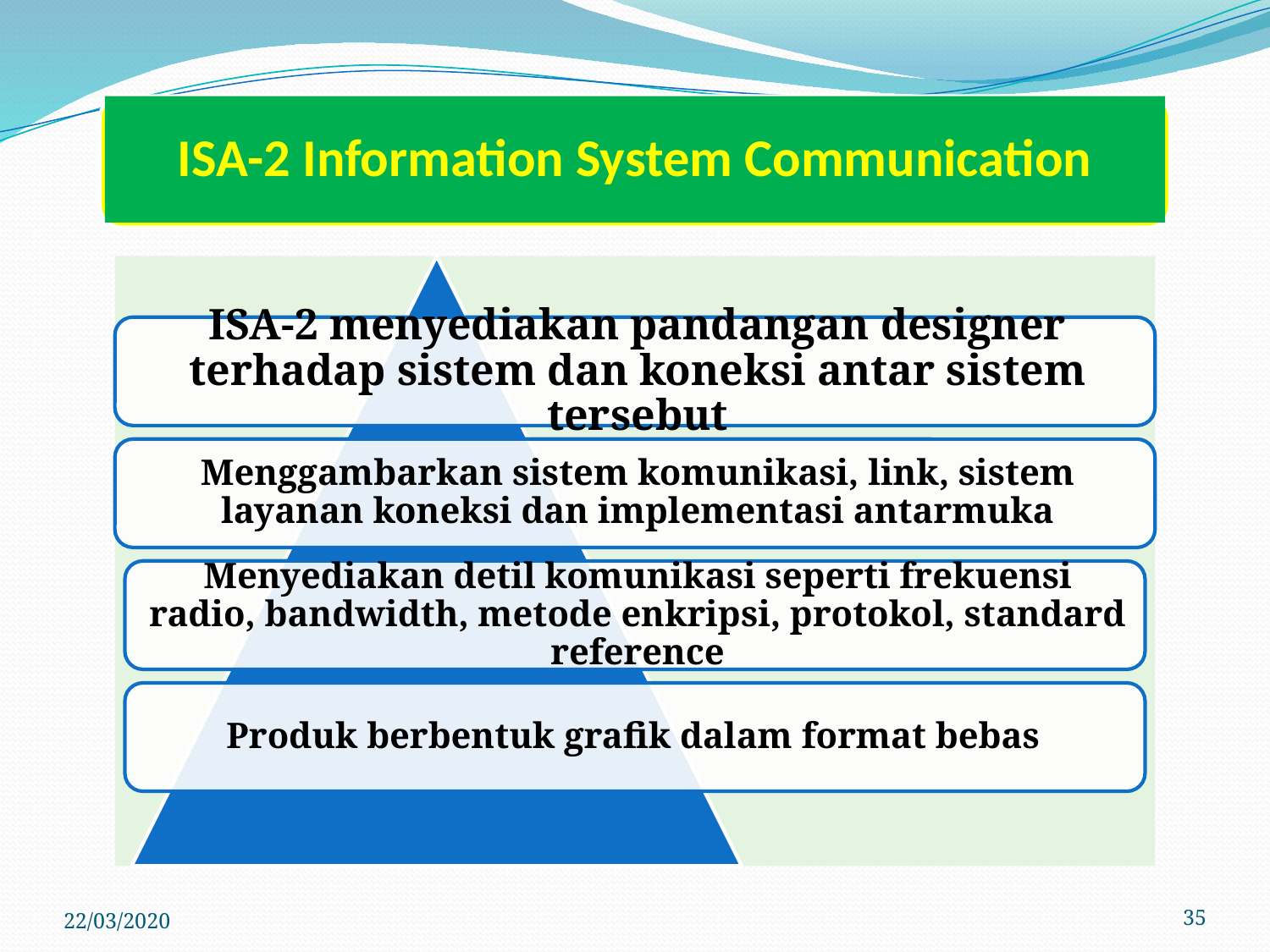

ISA-2 Information System Communication
ISA-2 menyediakan pandangan designer terhadap sistem dan koneksi antar sistem tersebut
Menggambarkan sistem komunikasi, link, sistem layanan koneksi dan implementasi antarmuka
Menyediakan detil komunikasi seperti frekuensi radio, bandwidth, metode enkripsi, protokol, standard reference
Produk berbentuk grafik dalam format bebas
22/03/2020
35